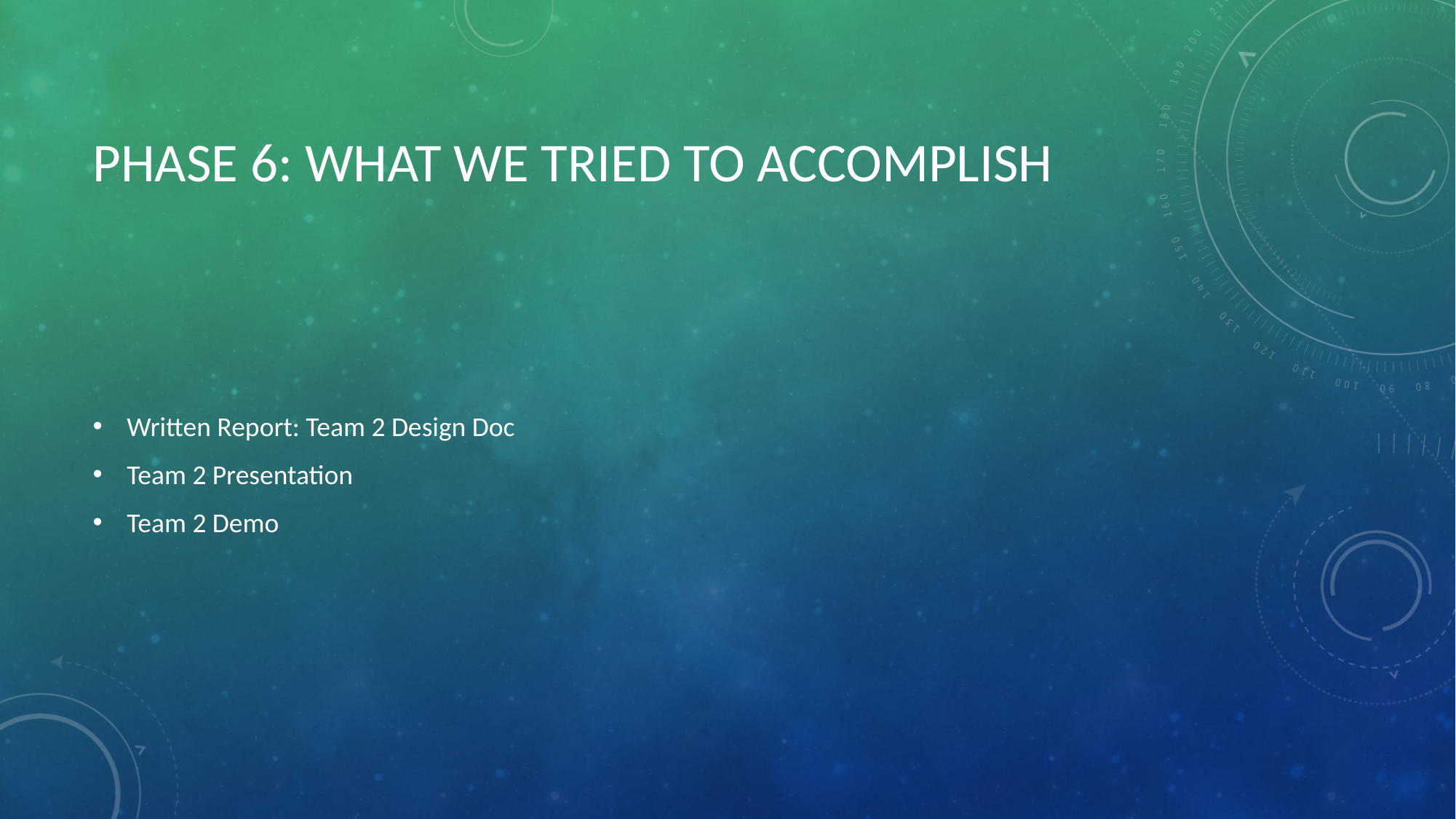

# Phase 6: what we tried to accomplish
Written Report: Team 2 Design Doc
Team 2 Presentation
Team 2 Demo